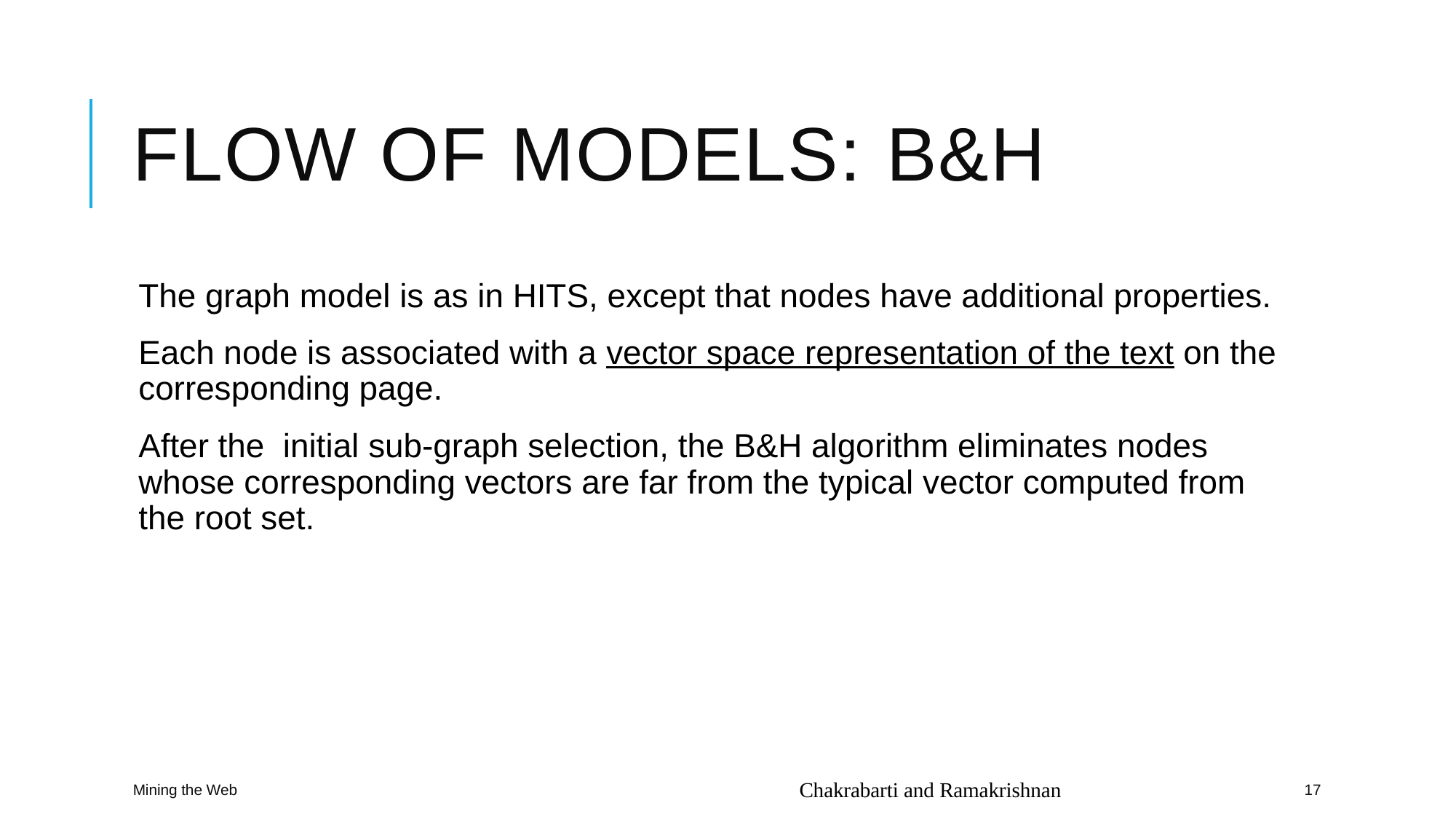

# Flow of Models: B&H
The graph model is as in HITS, except that nodes have additional properties.
Each node is associated with a vector space representation of the text on the corresponding page.
After the  initial sub-graph selection, the B&H algorithm eliminates nodes whose corresponding vectors are far from the typical vector computed from the root set.
Mining the Web
Chakrabarti and Ramakrishnan
17